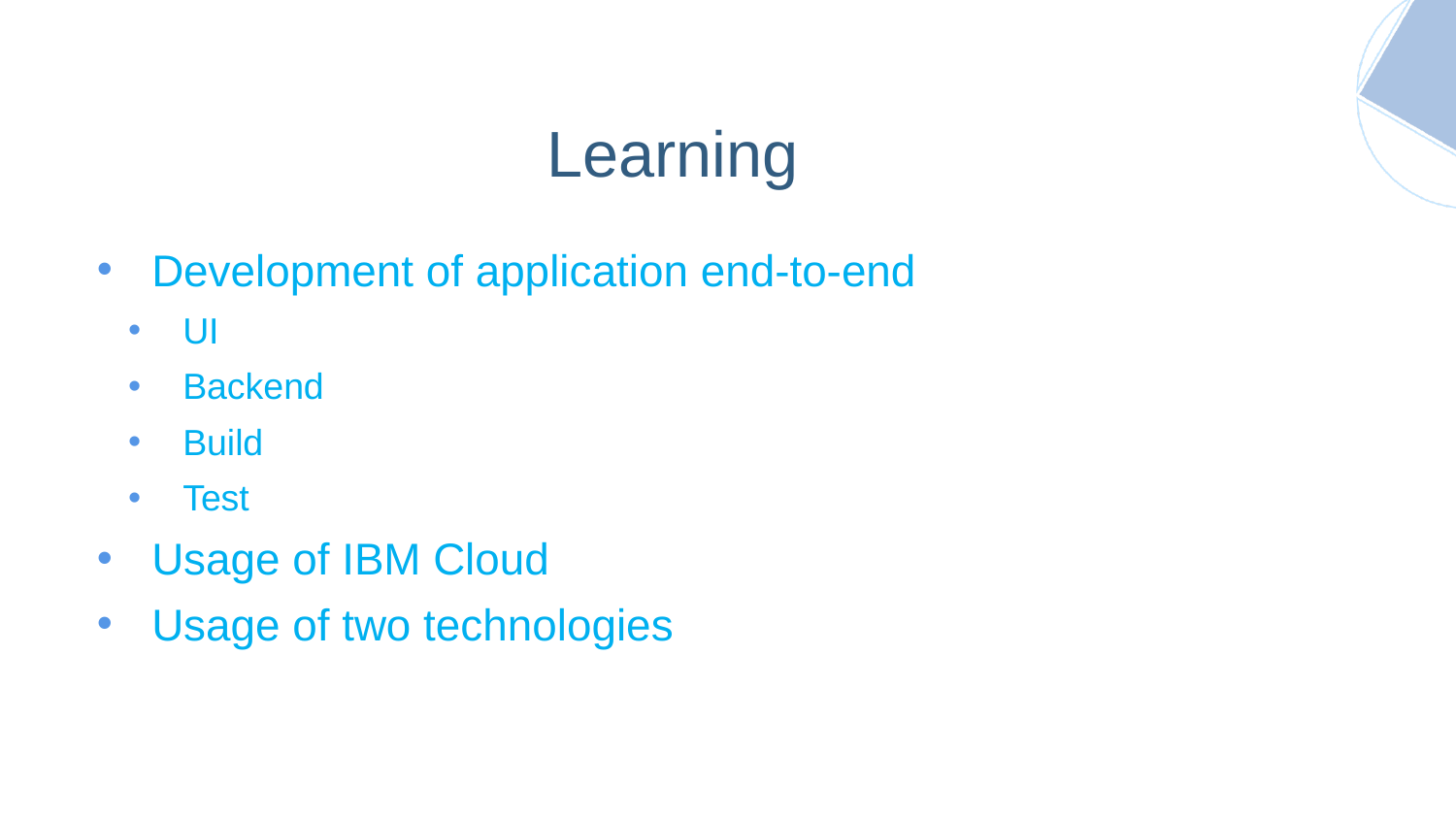

#
Learning
Development of application end-to-end
UI
Backend
Build
Test
Usage of IBM Cloud
Usage of two technologies